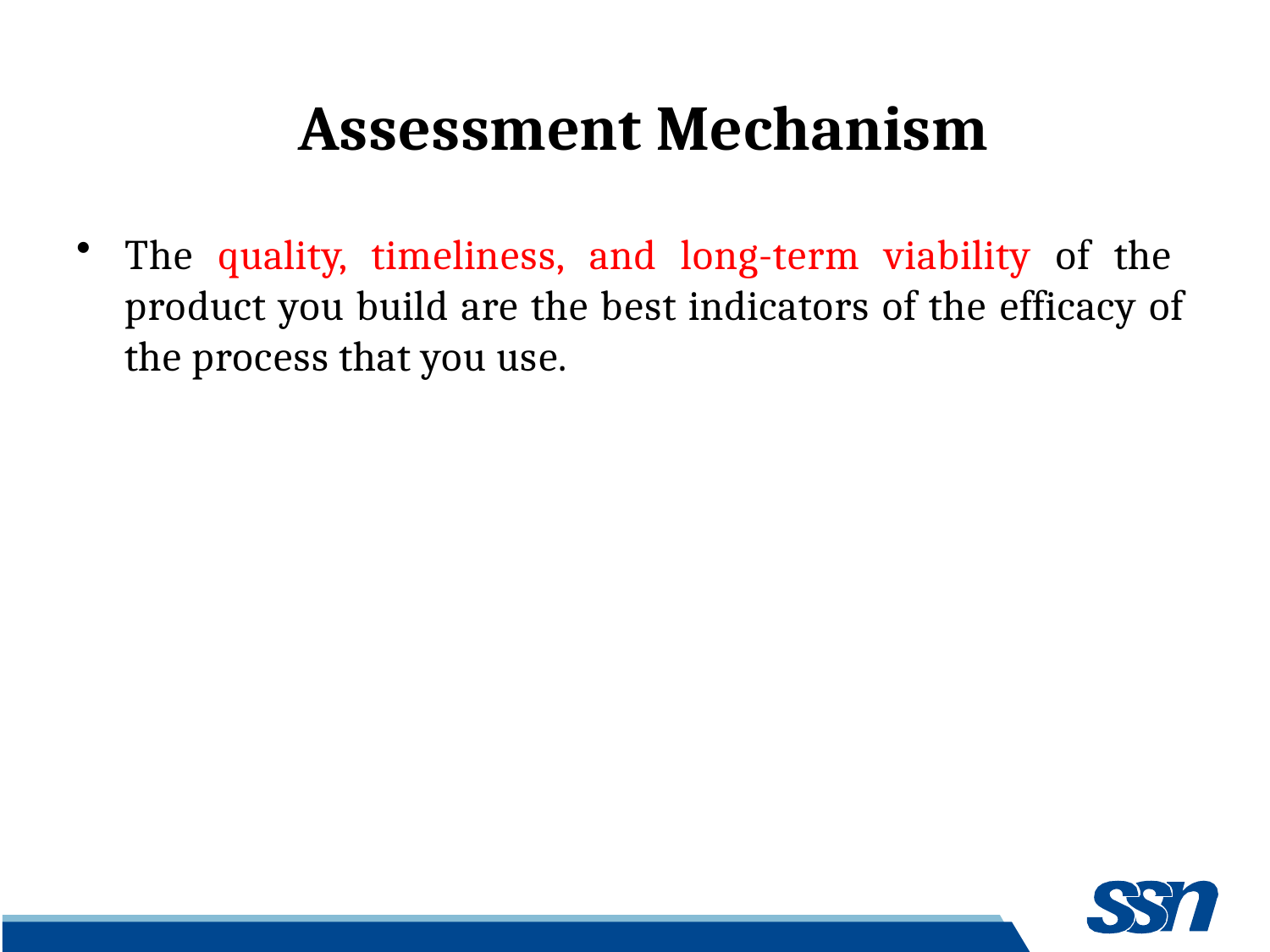

# Assessment Mechanism
The quality, timeliness, and long-term viability of the  product you build are the best indicators of the efficacy of  the process that you use.